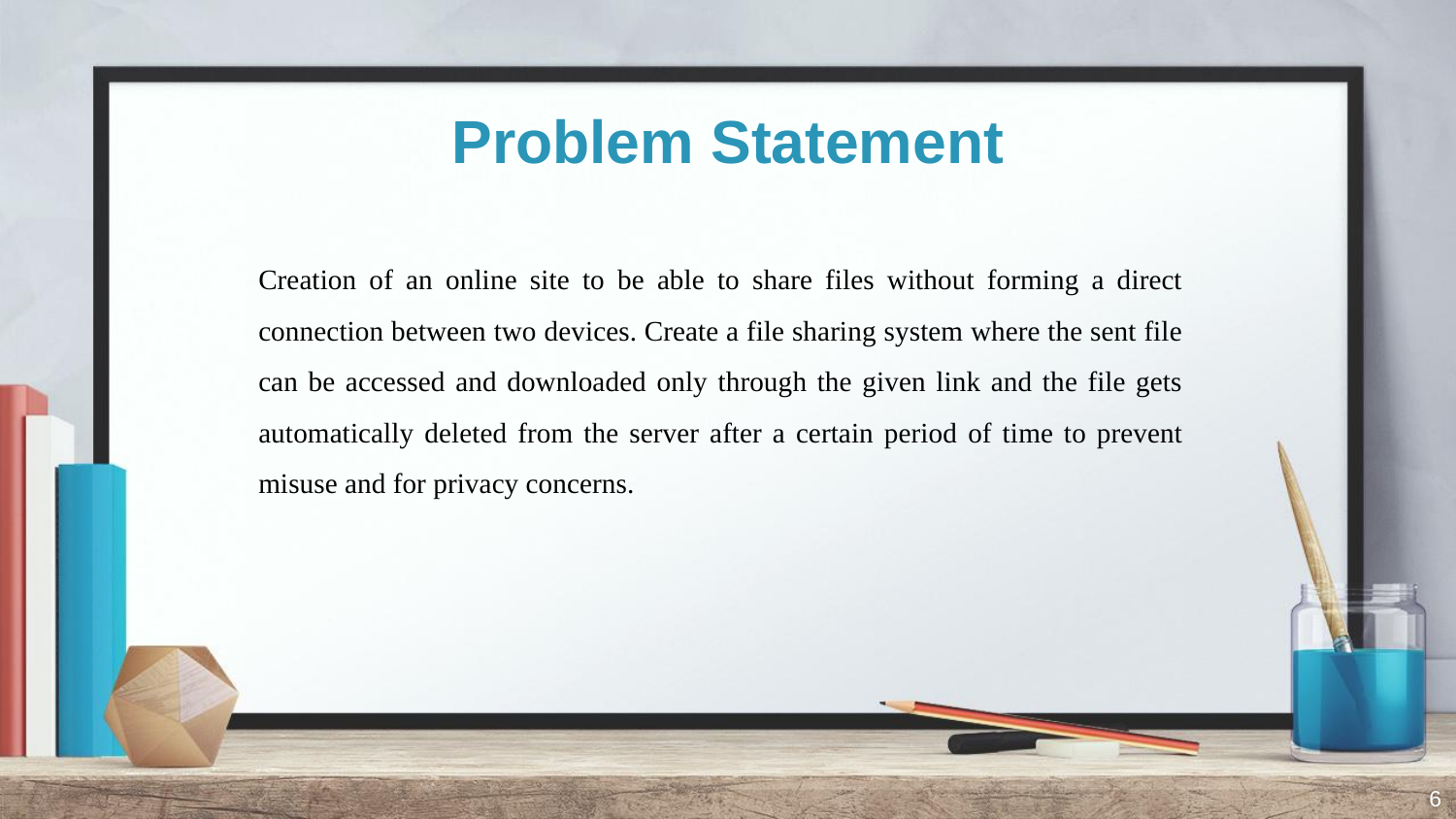

# Problem Statement
Creation of an online site to be able to share files without forming a direct connection between two devices. Create a file sharing system where the sent file can be accessed and downloaded only through the given link and the file gets automatically deleted from the server after a certain period of time to prevent misuse and for privacy concerns.

6